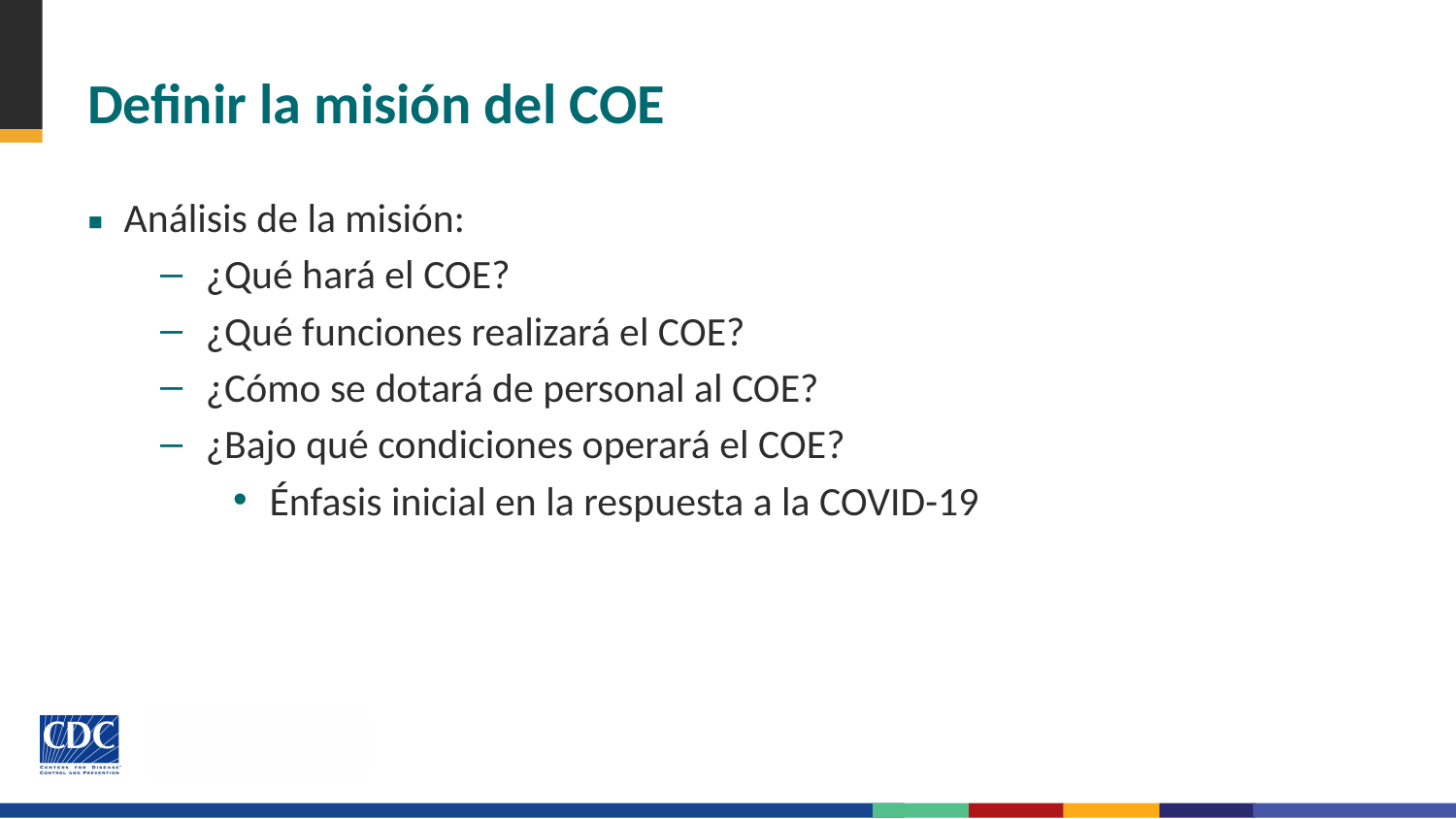

# Definir la misión del COE
Análisis de la misión:
¿Qué hará el COE?
¿Qué funciones realizará el COE?
¿Cómo se dotará de personal al COE?
¿Bajo qué condiciones operará el COE?
Énfasis inicial en la respuesta a la COVID-19